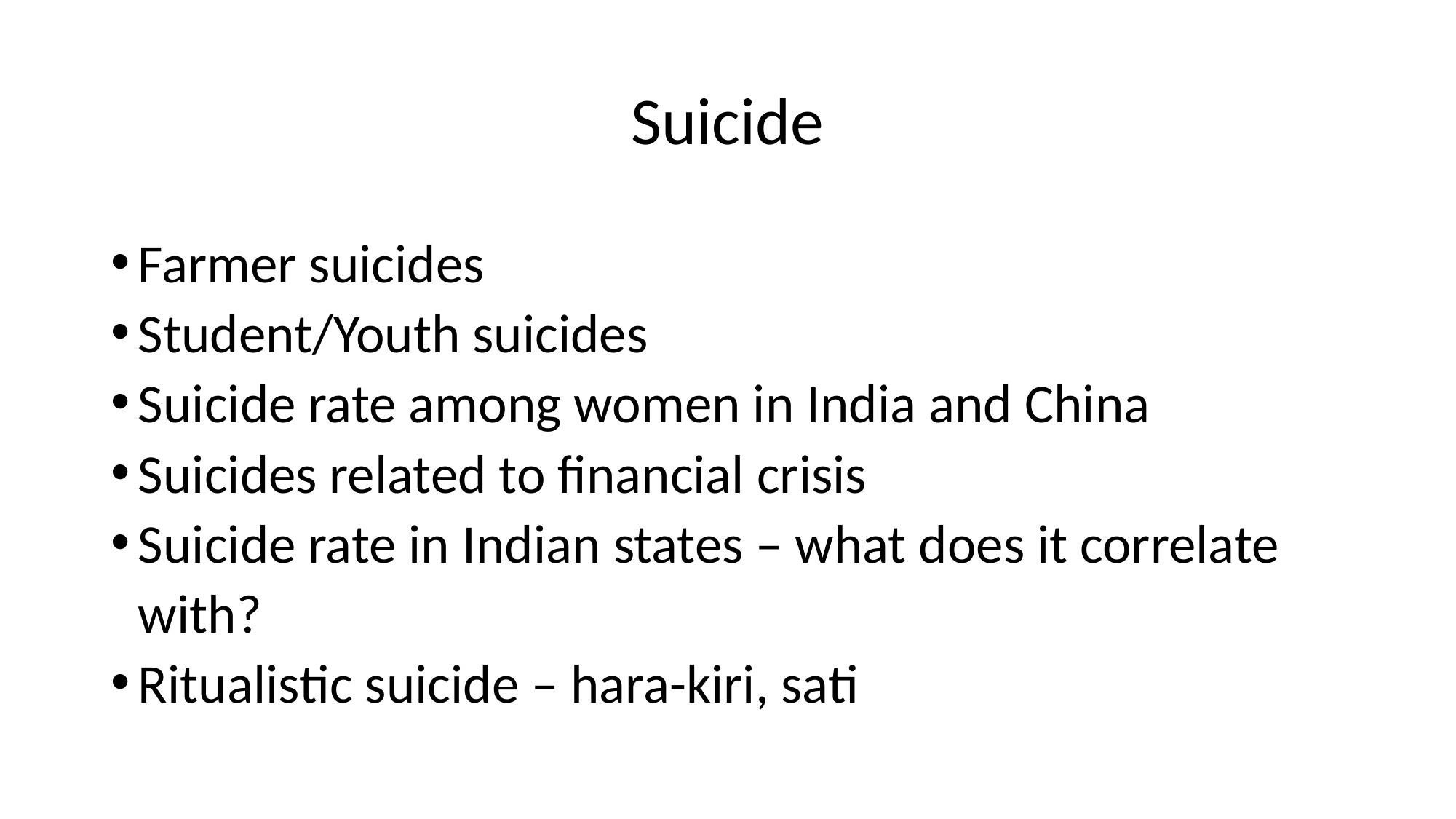

# Suicide
Farmer suicides
Student/Youth suicides
Suicide rate among women in India and China
Suicides related to financial crisis
Suicide rate in Indian states – what does it correlate with?
Ritualistic suicide – hara-kiri, sati